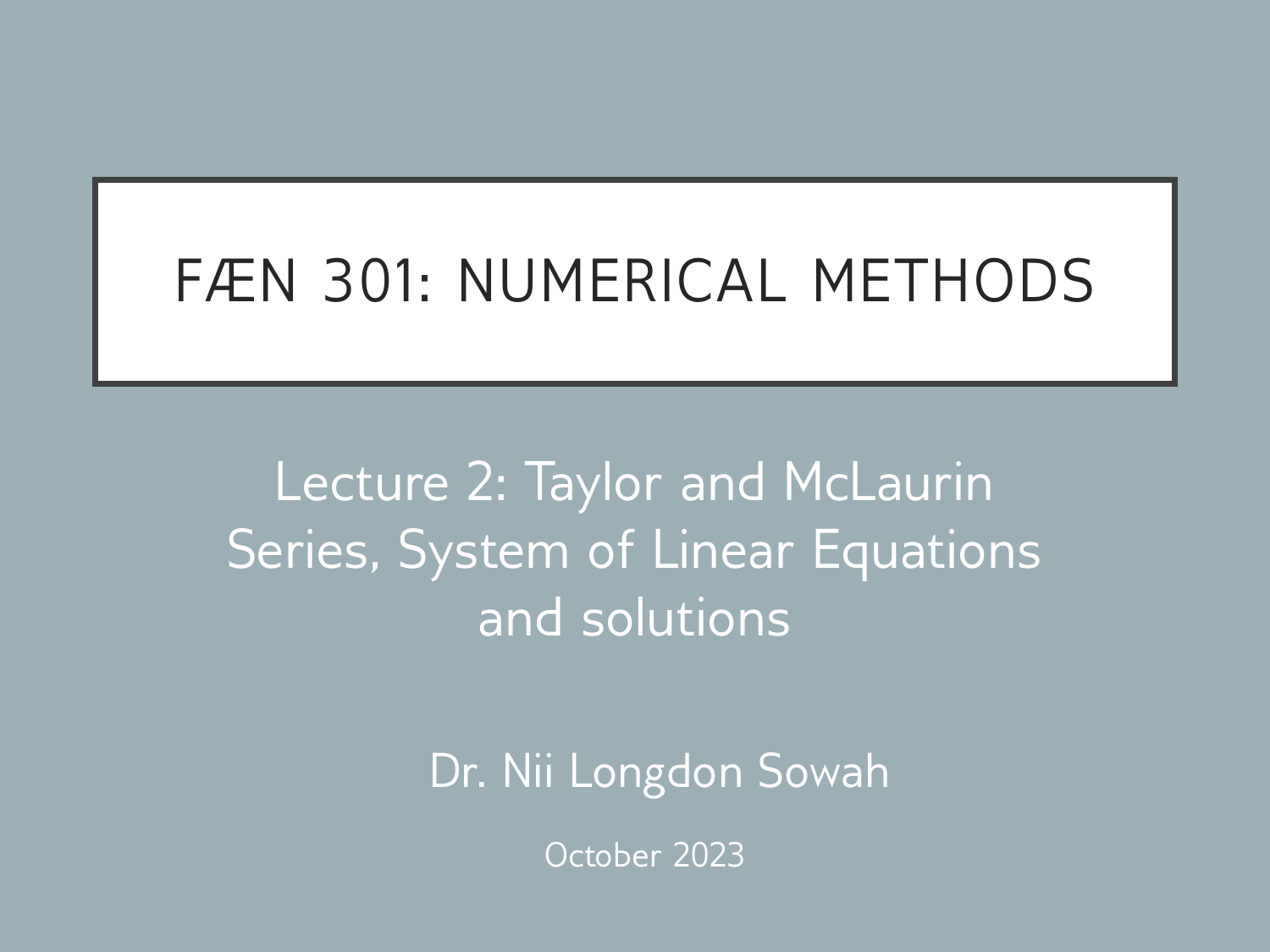

# FAEN 301: Numerical Methods
Lecture 2: Taylor and McLaurin Series, System of Linear Equations and solutions
Dr. Nii Longdon Sowah
October 2023